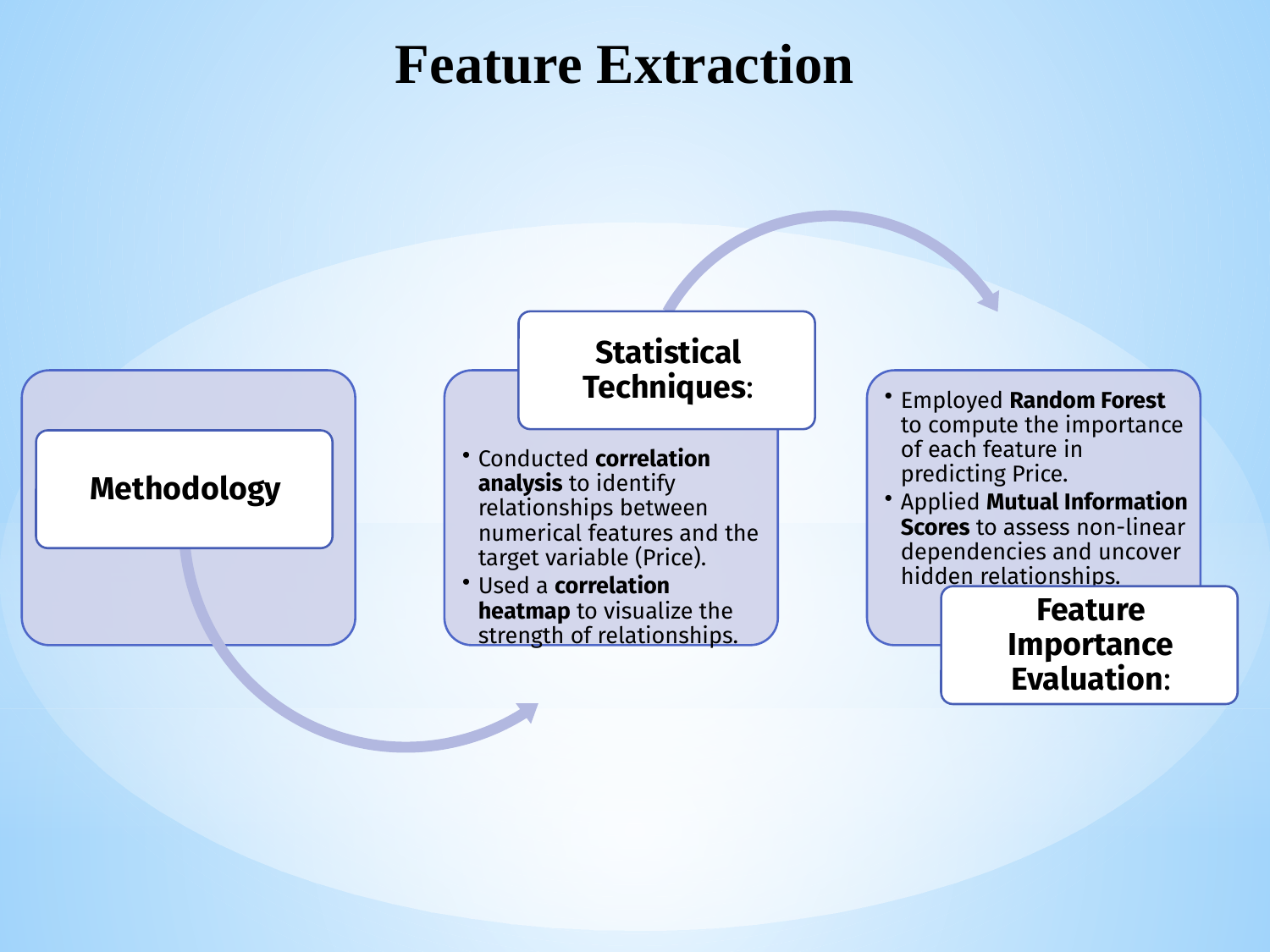

Feature Extraction
Methodology
Conducted correlation analysis to identify relationships between numerical features and the target variable (Price).
Used a correlation heatmap to visualize the strength of relationships.
Statistical Techniques:
Employed Random Forest to compute the importance of each feature in predicting Price.
Applied Mutual Information Scores to assess non-linear dependencies and uncover hidden relationships.
Feature Importance Evaluation: